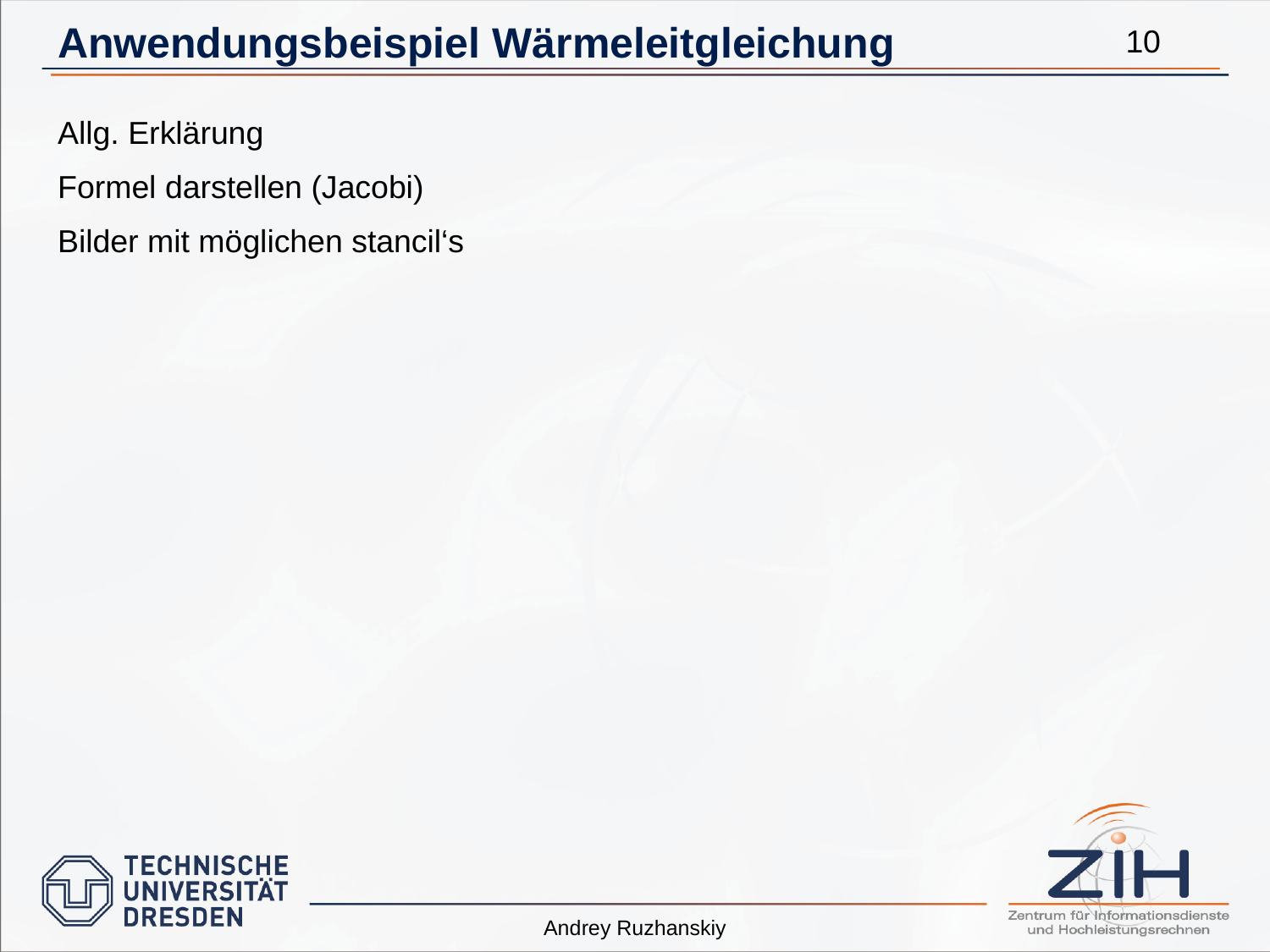

# Anwendungsbeispiel Wärmeleitgleichung
10
Allg. Erklärung
Formel darstellen (Jacobi)
Bilder mit möglichen stancil‘s
Andrey Ruzhanskiy